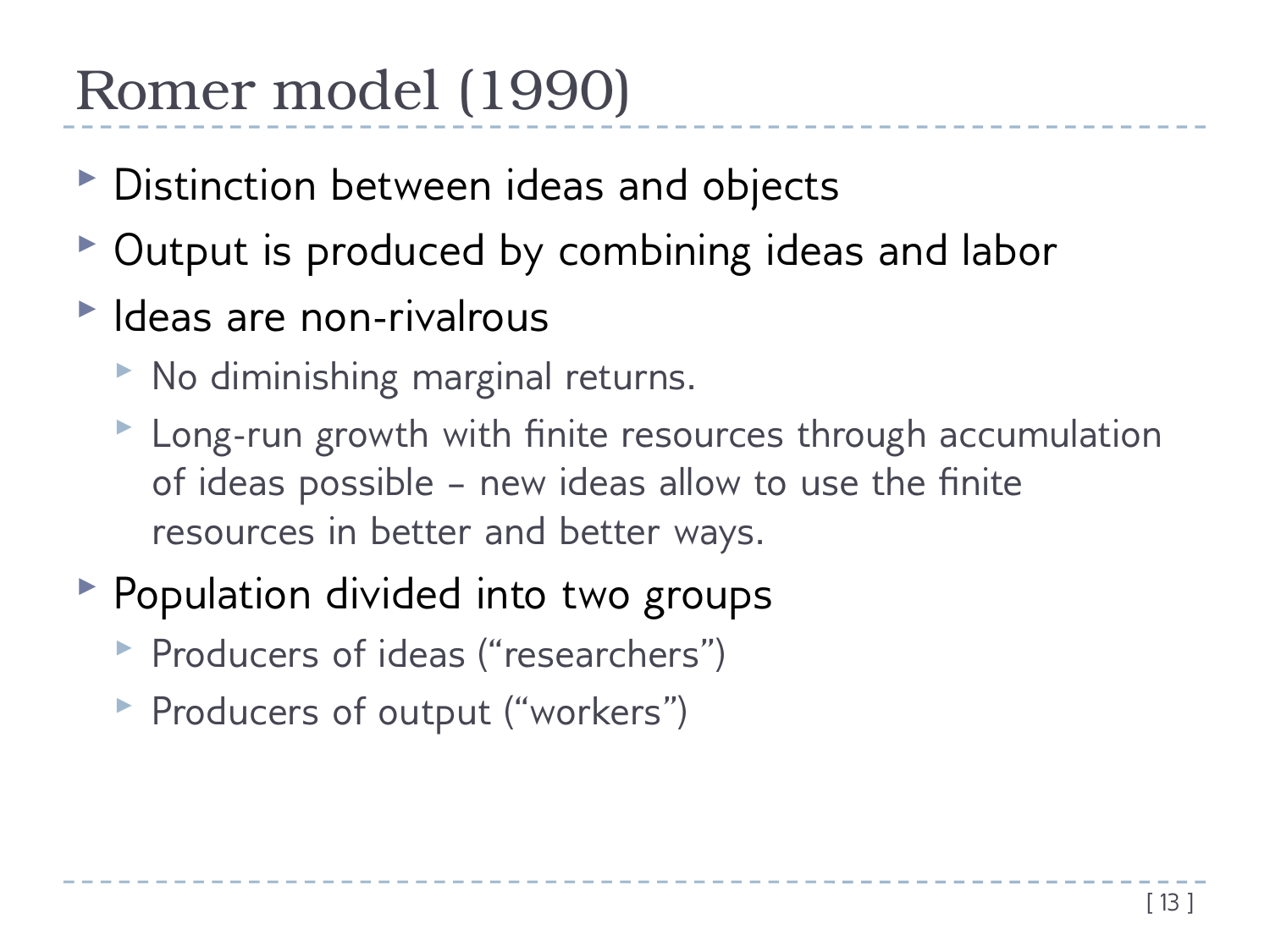

# Romer model (1990)
Distinction between ideas and objects
Output is produced by combining ideas and labor
Ideas are non-rivalrous
No diminishing marginal returns.
Long-run growth with finite resources through accumulation of ideas possible – new ideas allow to use the finite resources in better and better ways.
Population divided into two groups
Producers of ideas (“researchers”)
Producers of output (“workers”)
[ 13 ]